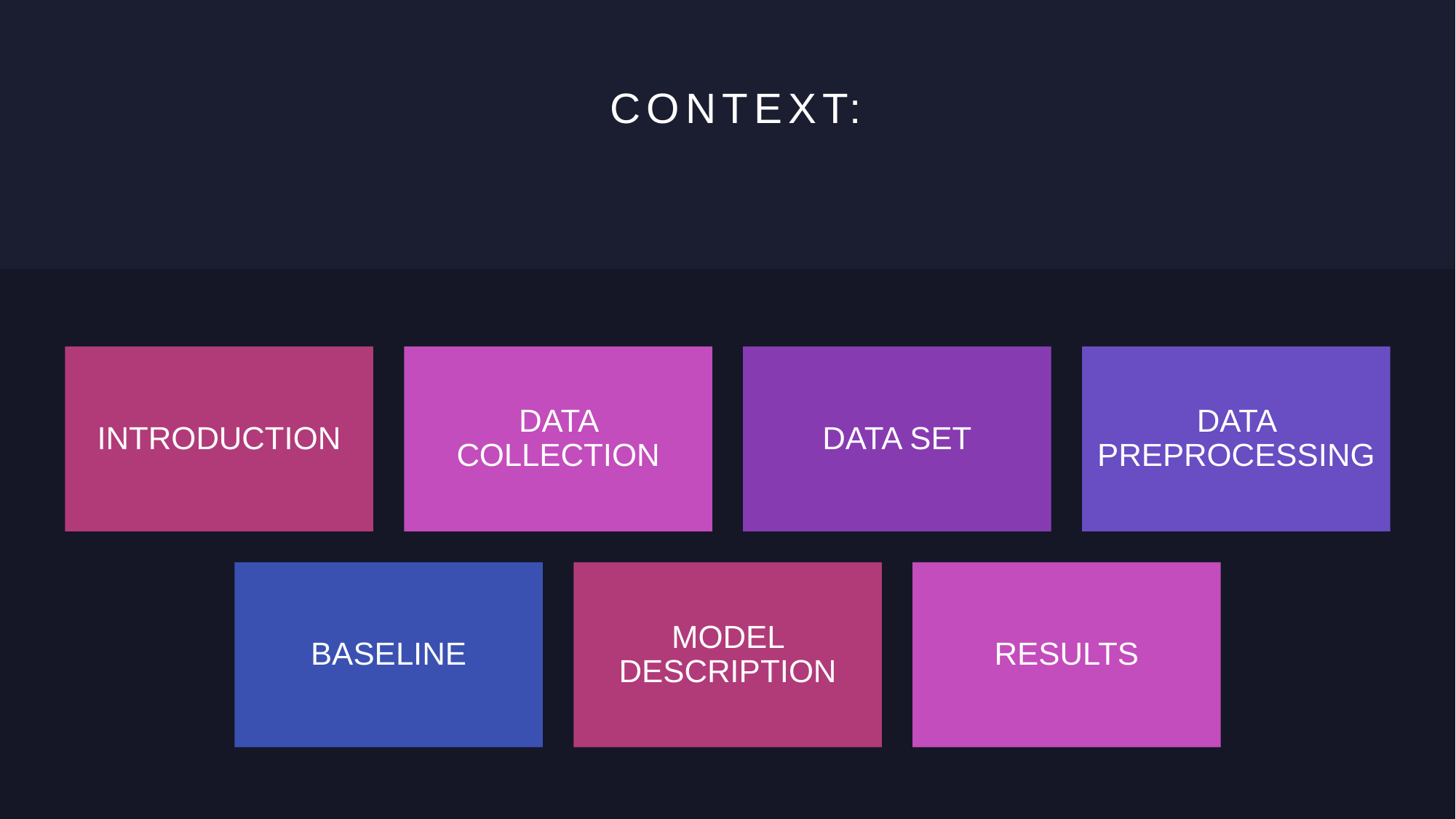

# CONTEXT:

INTRODUCTION
DATA COLLECTION
DATA SET
DATA PREPROCESSING
BASELINE
MODEL DESCRIPTION
RESULTS